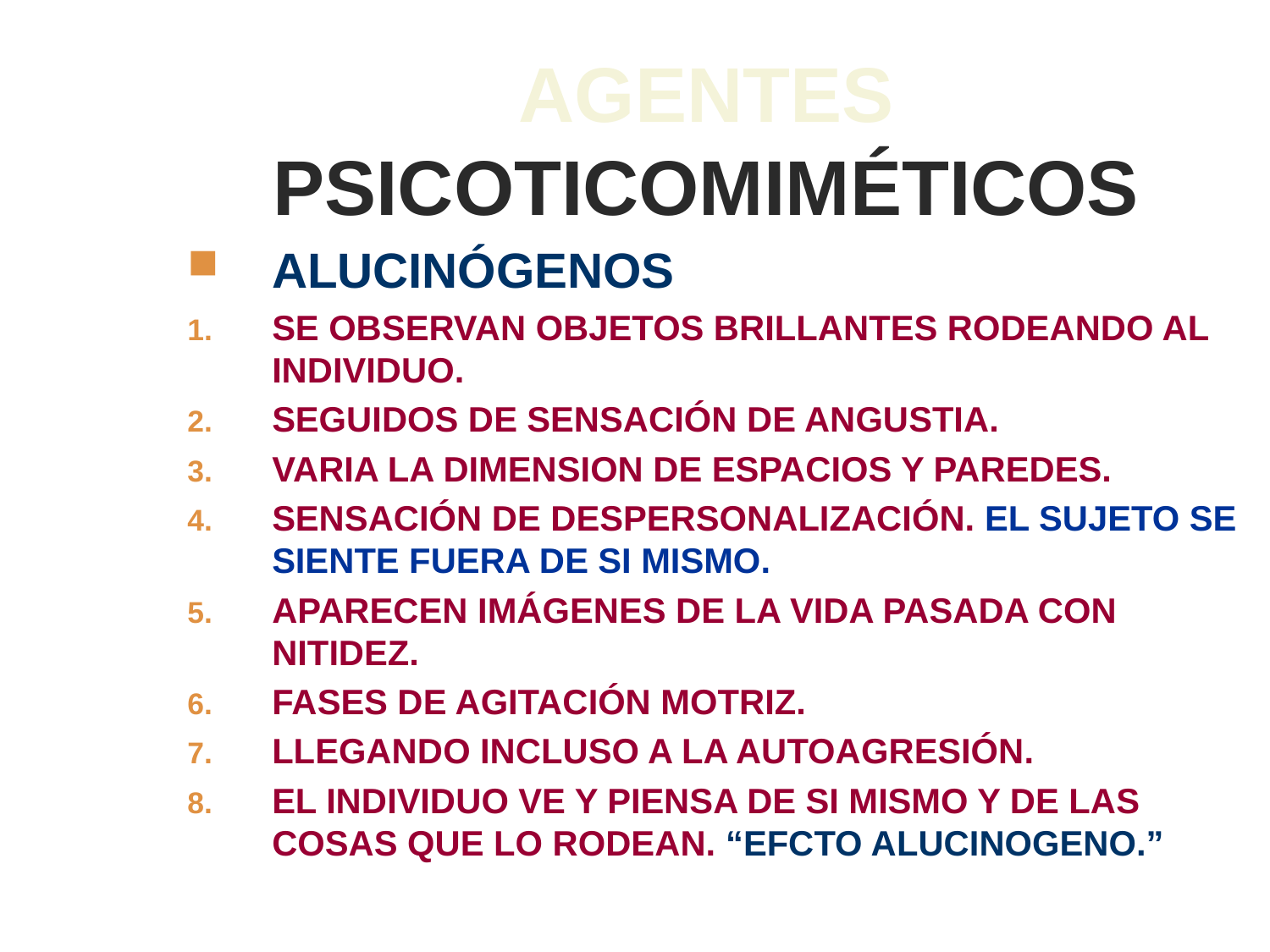

# AGENTES PSICOTICOMIMÉTICOS
ALUCINÓGENOS
SE OBSERVAN OBJETOS BRILLANTES RODEANDO AL INDIVIDUO.
SEGUIDOS DE SENSACIÓN DE ANGUSTIA.
VARIA LA DIMENSION DE ESPACIOS Y PAREDES.
SENSACIÓN DE DESPERSONALIZACIÓN. EL SUJETO SE SIENTE FUERA DE SI MISMO.
APARECEN IMÁGENES DE LA VIDA PASADA CON NITIDEZ.
FASES DE AGITACIÓN MOTRIZ.
LLEGANDO INCLUSO A LA AUTOAGRESIÓN.
EL INDIVIDUO VE Y PIENSA DE SI MISMO Y DE LAS COSAS QUE LO RODEAN. “EFCTO ALUCINOGENO.”